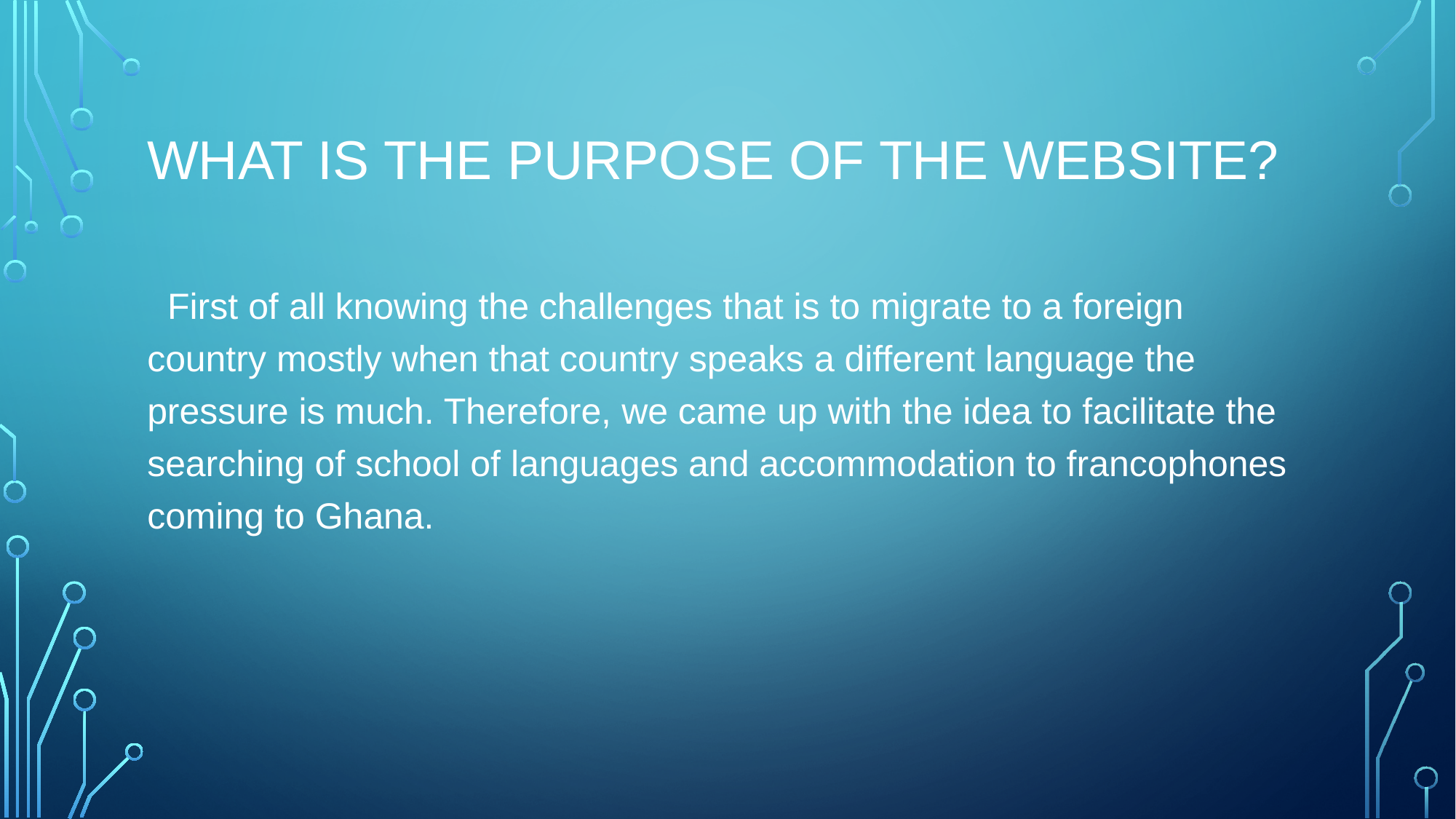

# What is the purpose of the website?
  First of all knowing the challenges that is to migrate to a foreign country mostly when that country speaks a different language the pressure is much. Therefore, we came up with the idea to facilitate the searching of school of languages and accommodation to francophones coming to Ghana.